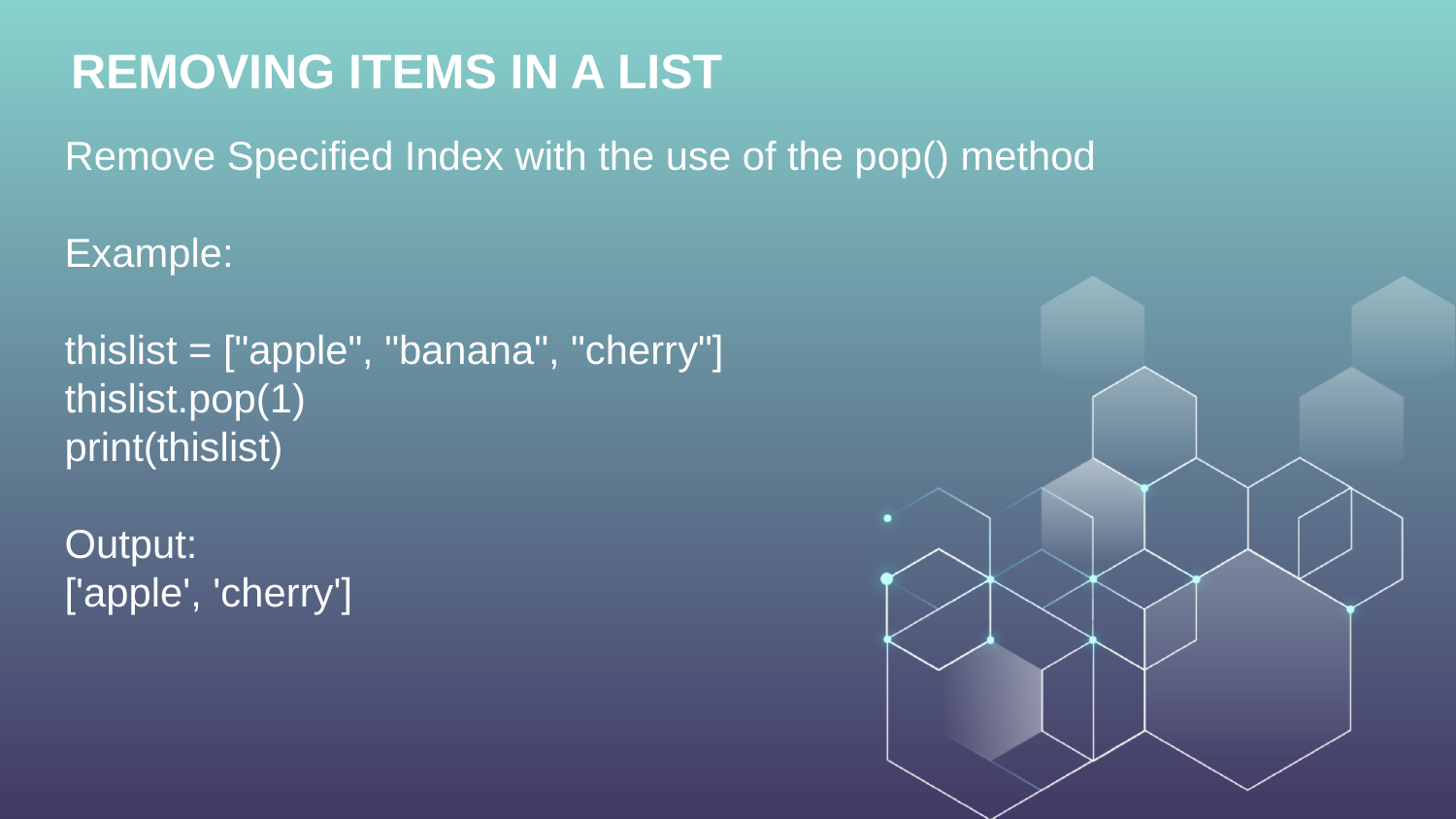

REMOVING ITEMS IN A LIST
Remove Specified Index with the use of the pop() method

Example:
thislist = ["apple", "banana", "cherry"]
thislist.pop(1)
print(thislist)

Output:
['apple', 'cherry']